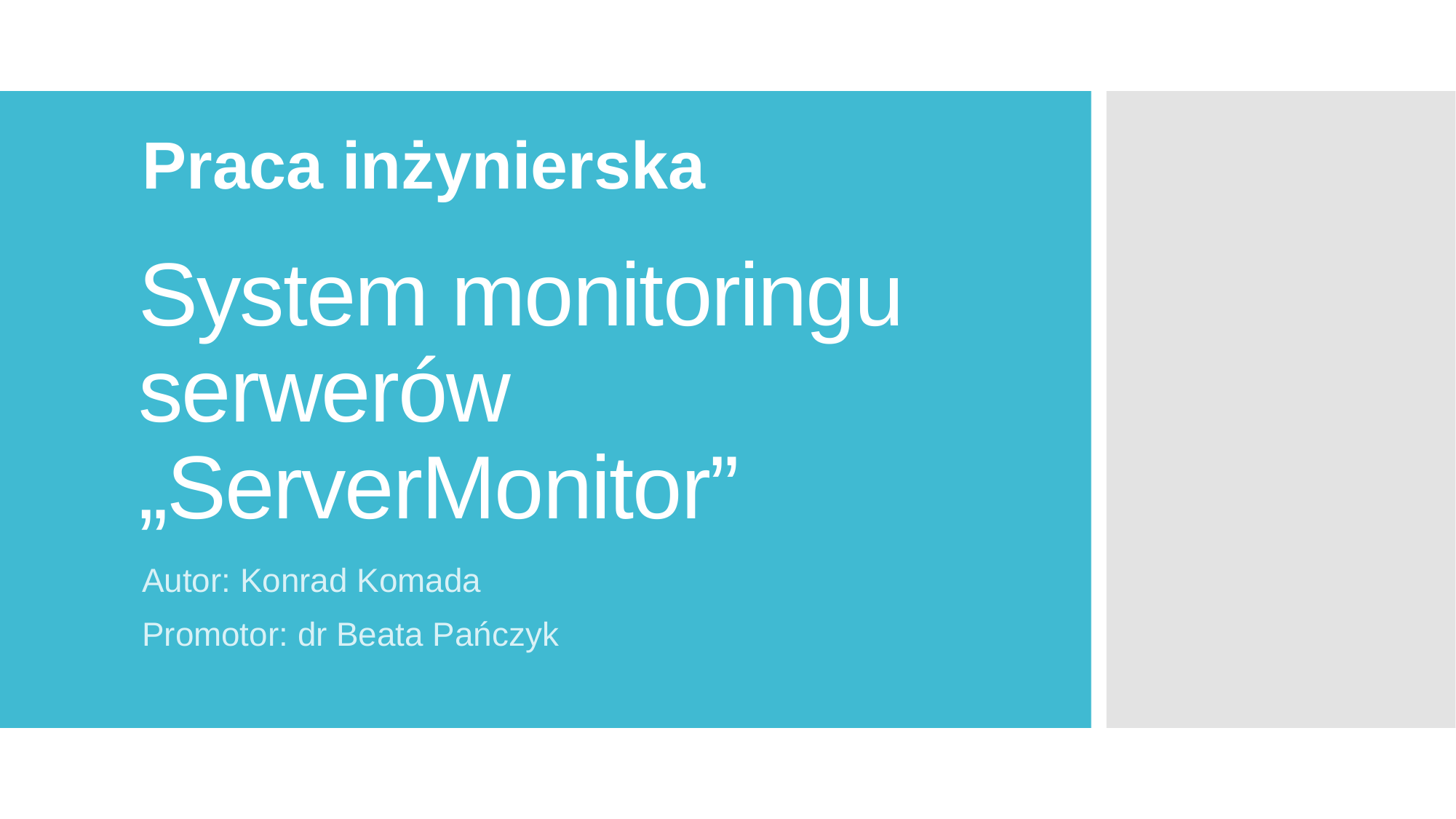

Praca inżynierska
# System monitoringu serwerów „ServerMonitor”
Autor: Konrad Komada
Promotor: dr Beata Pańczyk